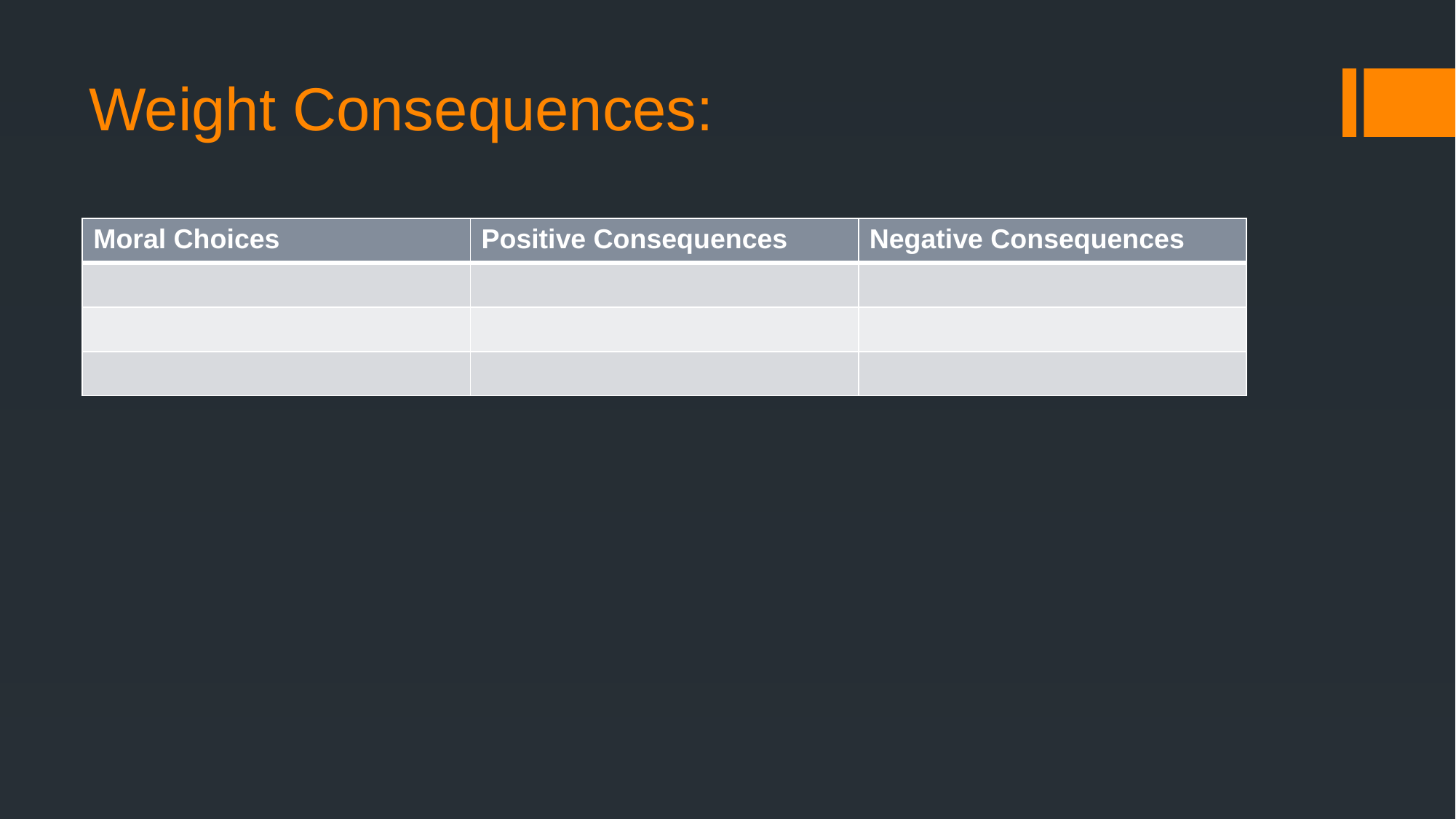

# Weight Consequences:
| Moral Choices | Positive Consequences | Negative Consequences |
| --- | --- | --- |
|  |  |  |
|  |  |  |
|  |  |  |